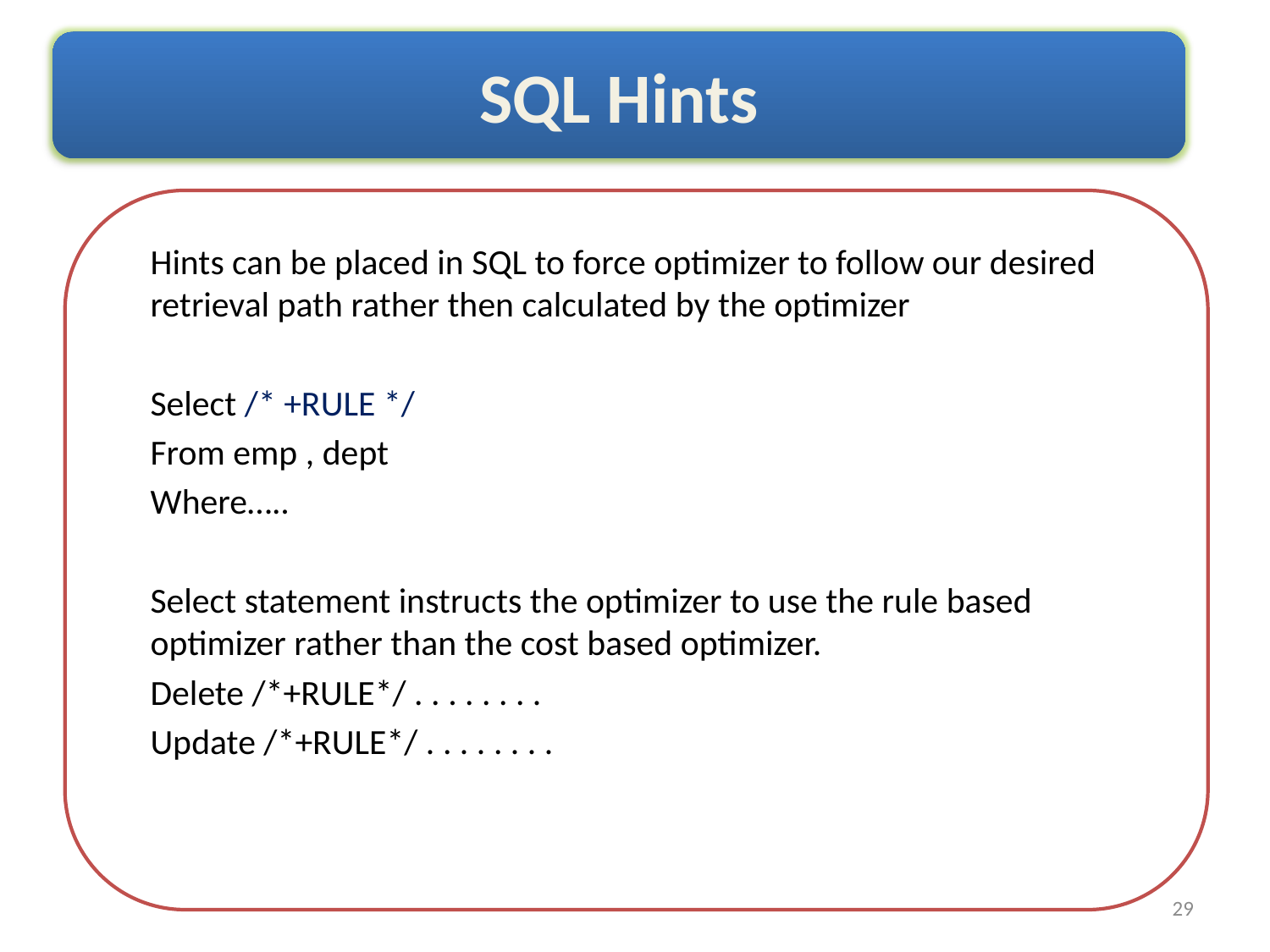

SQL Hints

Hints can be placed in SQL to force optimizer to follow our desired retrieval path rather then calculated by the optimizer

Select /* +RULE */
From emp , dept
Where…..

Select statement instructs the optimizer to use the rule based optimizer rather than the cost based optimizer.
Delete /*+RULE*/ . . . . . . . .
Update /*+RULE*/ . . . . . . . .
29